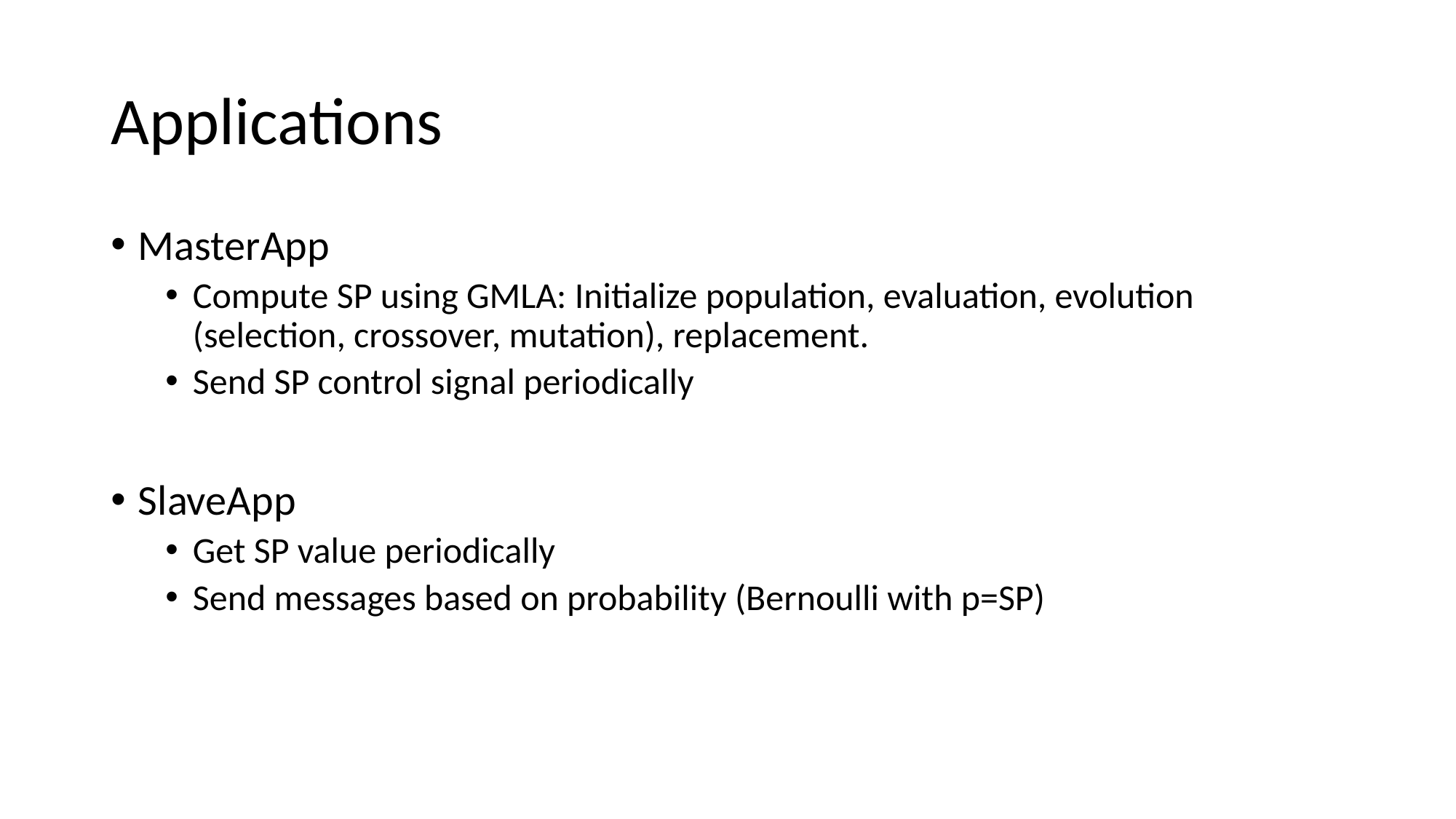

# Applications
MasterApp
Compute SP using GMLA: Initialize population, evaluation, evolution (selection, crossover, mutation), replacement.
Send SP control signal periodically

SlaveApp
Get SP value periodically
Send messages based on probability (Bernoulli with p=SP)